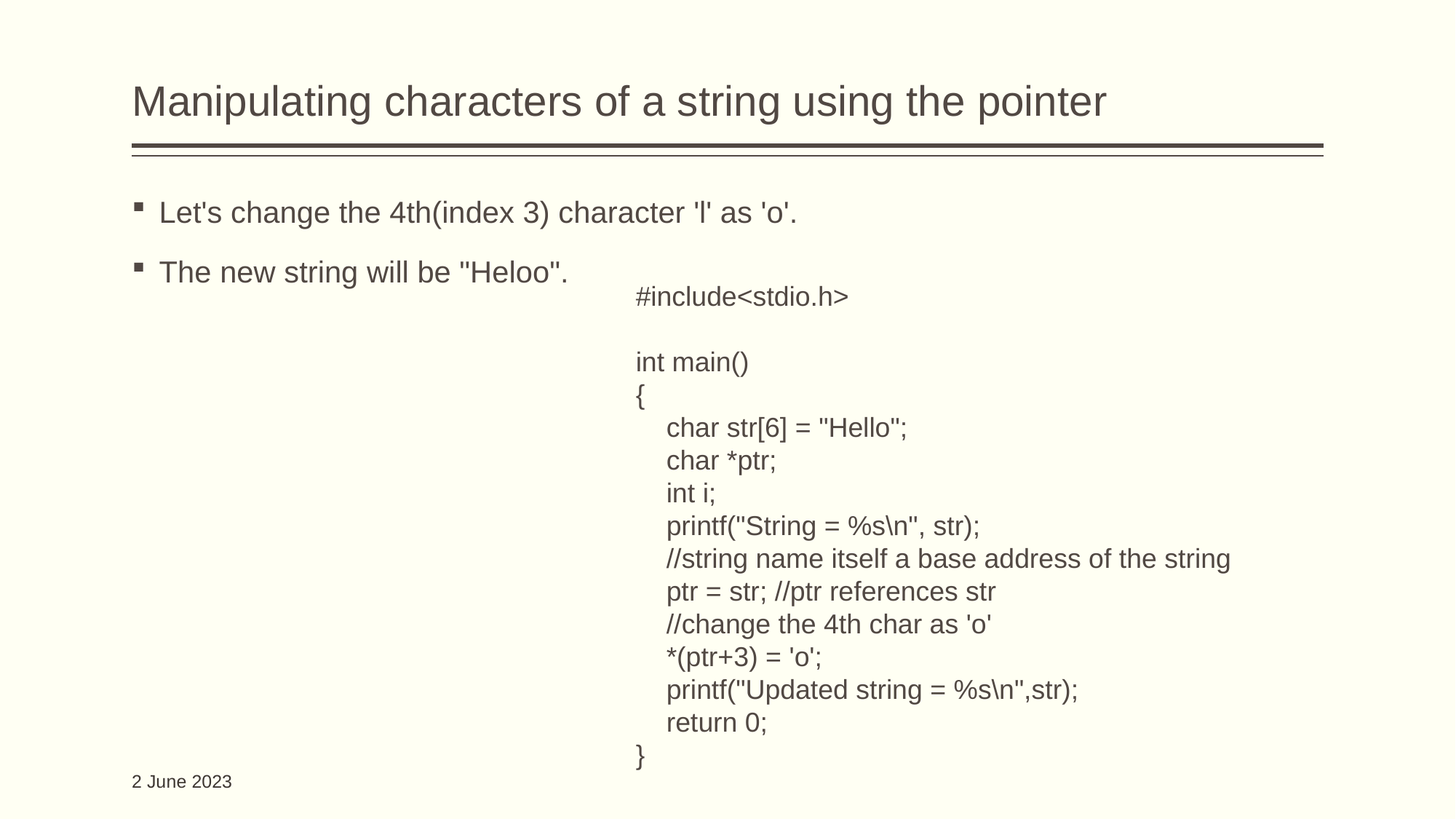

# Manipulating characters of a string using the pointer
Let's change the 4th(index 3) character 'l' as 'o'.
The new string will be "Heloo".

#include<stdio.h>

int main()
{
    char str[6] = "Hello";
    char *ptr;
    int i;
    printf("String = %s\n", str);
    //string name itself a base address of the string
    ptr = str; //ptr references str
    //change the 4th char as 'o'
    *(ptr+3) = 'o';
    printf("Updated string = %s\n",str);
    return 0;
}
2 June 2023